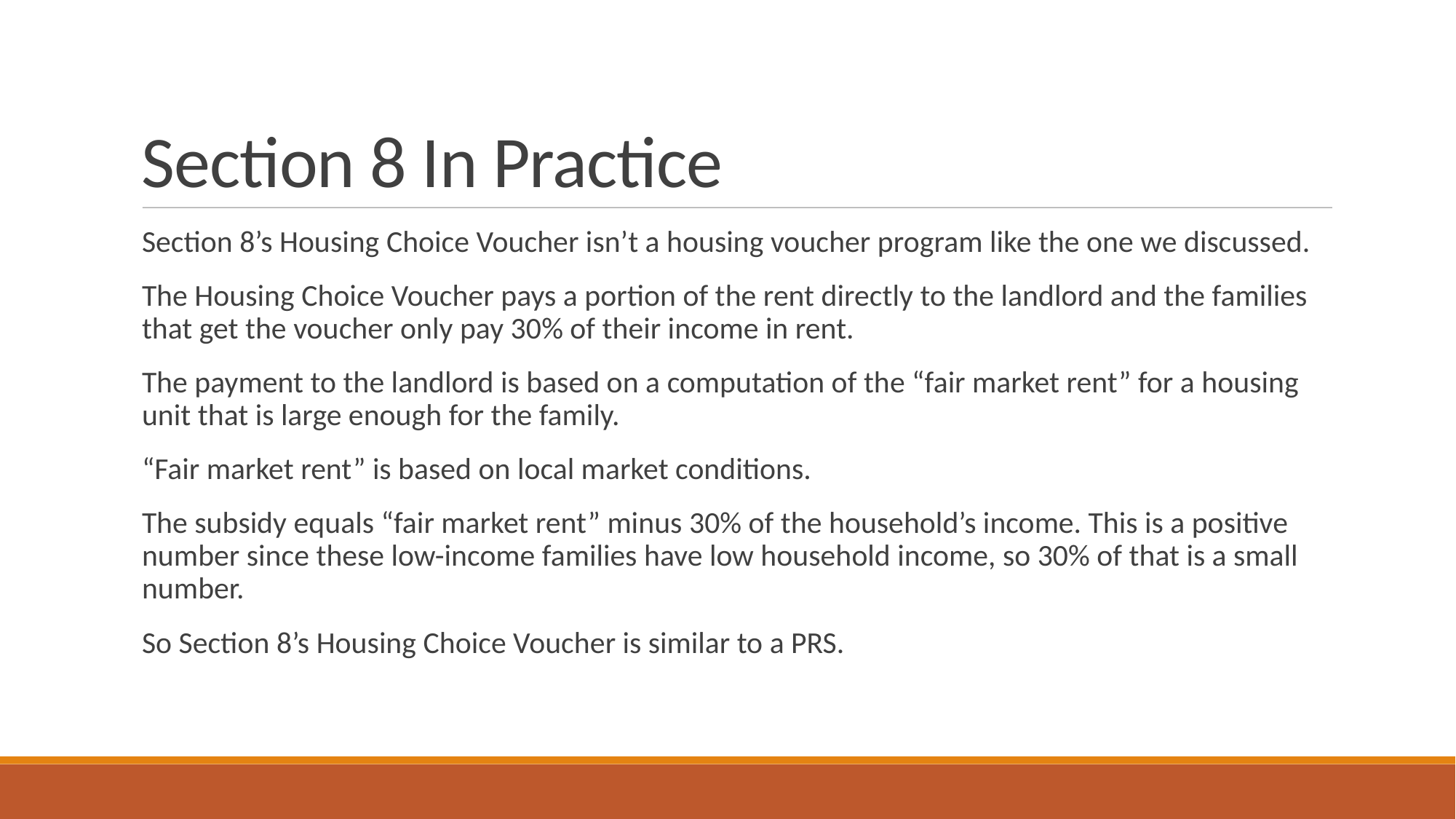

# Section 8 In Practice
Section 8’s Housing Choice Voucher isn’t a housing voucher program like the one we discussed.
The Housing Choice Voucher pays a portion of the rent directly to the landlord and the families that get the voucher only pay 30% of their income in rent.
The payment to the landlord is based on a computation of the “fair market rent” for a housing unit that is large enough for the family.
“Fair market rent” is based on local market conditions.
The subsidy equals “fair market rent” minus 30% of the household’s income. This is a positive number since these low-income families have low household income, so 30% of that is a small number.
So Section 8’s Housing Choice Voucher is similar to a PRS.